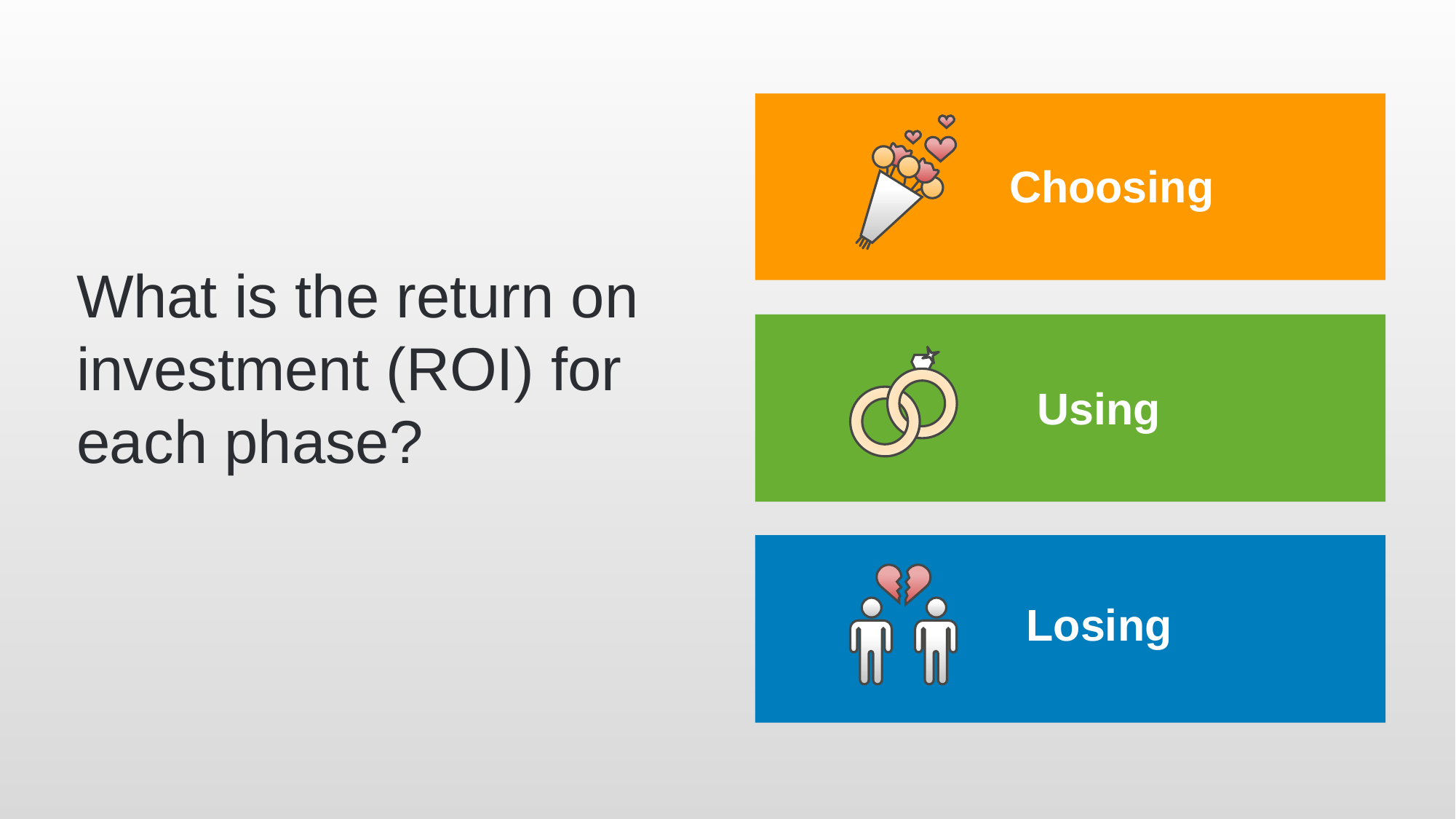

Choosing
# What is the return on investment (ROI) for each phase?

Using

Losing